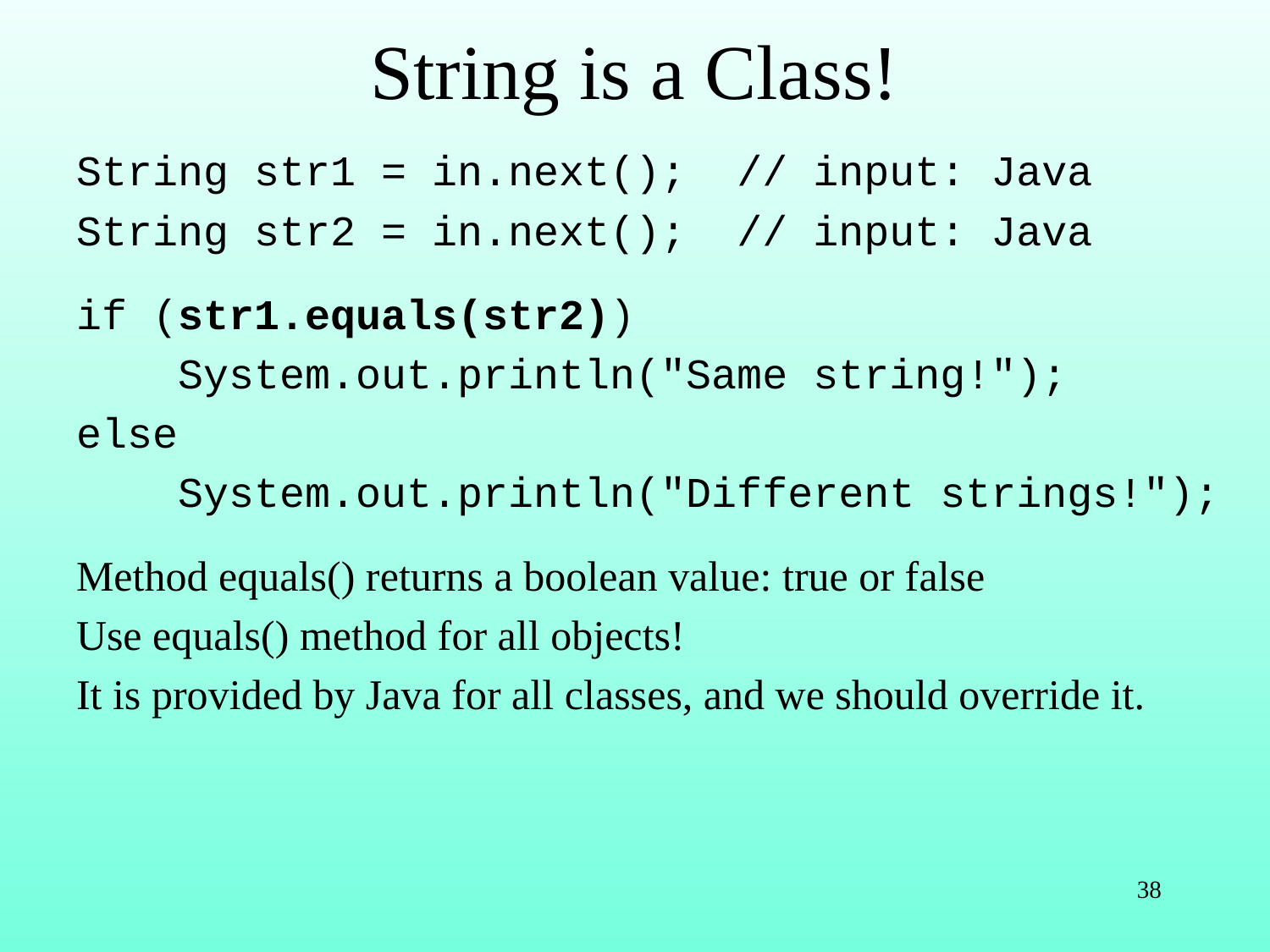

# String is a Class!
String str1 = in.next();  // input: Java
String str2 = in.next();  // input: Java

if (str1.equals(str2))
    System.out.println("Same string!");
else
    System.out.println("Different strings!");

Method equals() returns a boolean value: true or false
Use equals() method for all objects!
It is provided by Java for all classes, and we should override it.
38